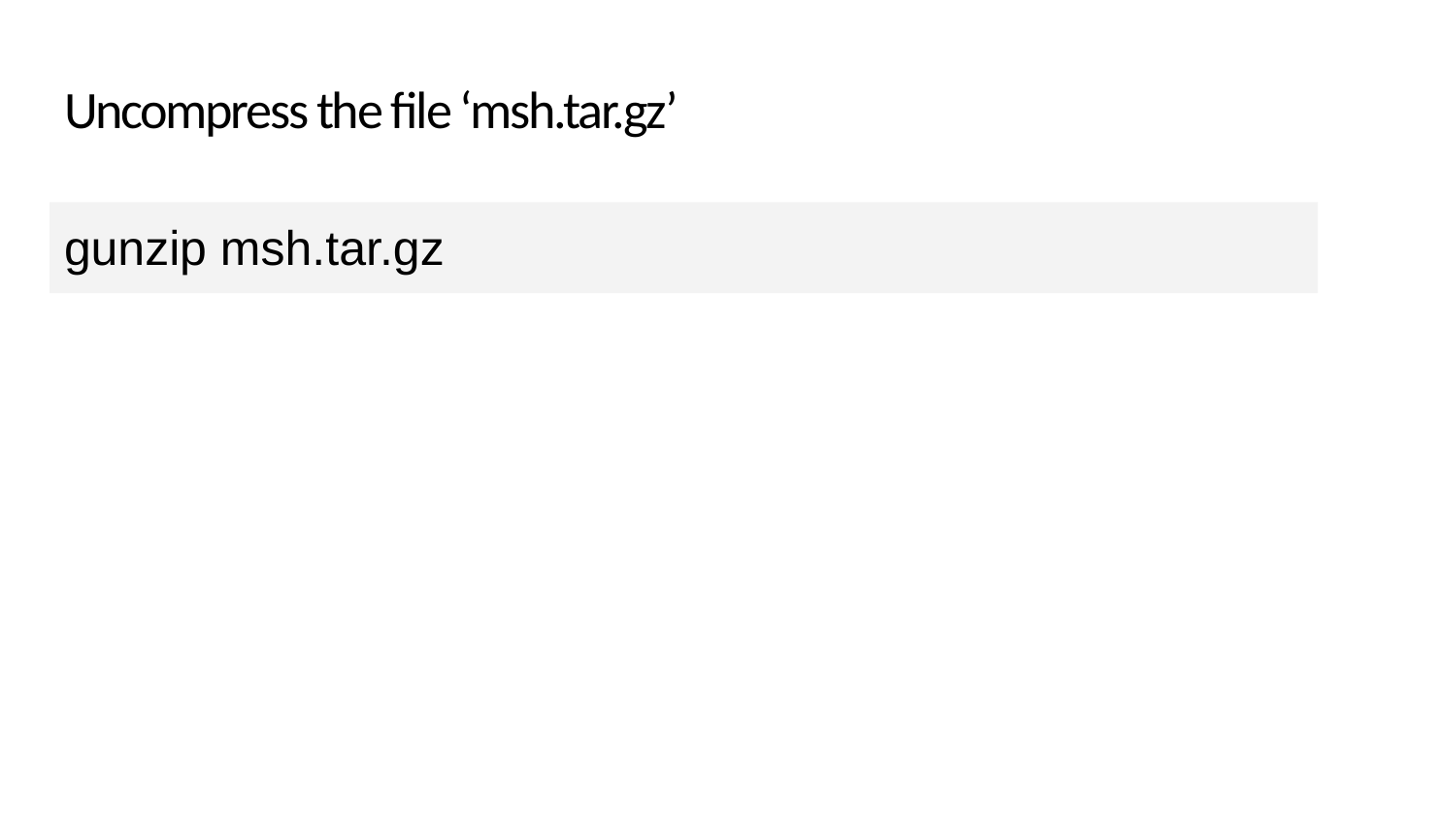

# Uncompress the file ‘msh.tar.gz’

gunzip msh.tar.gz